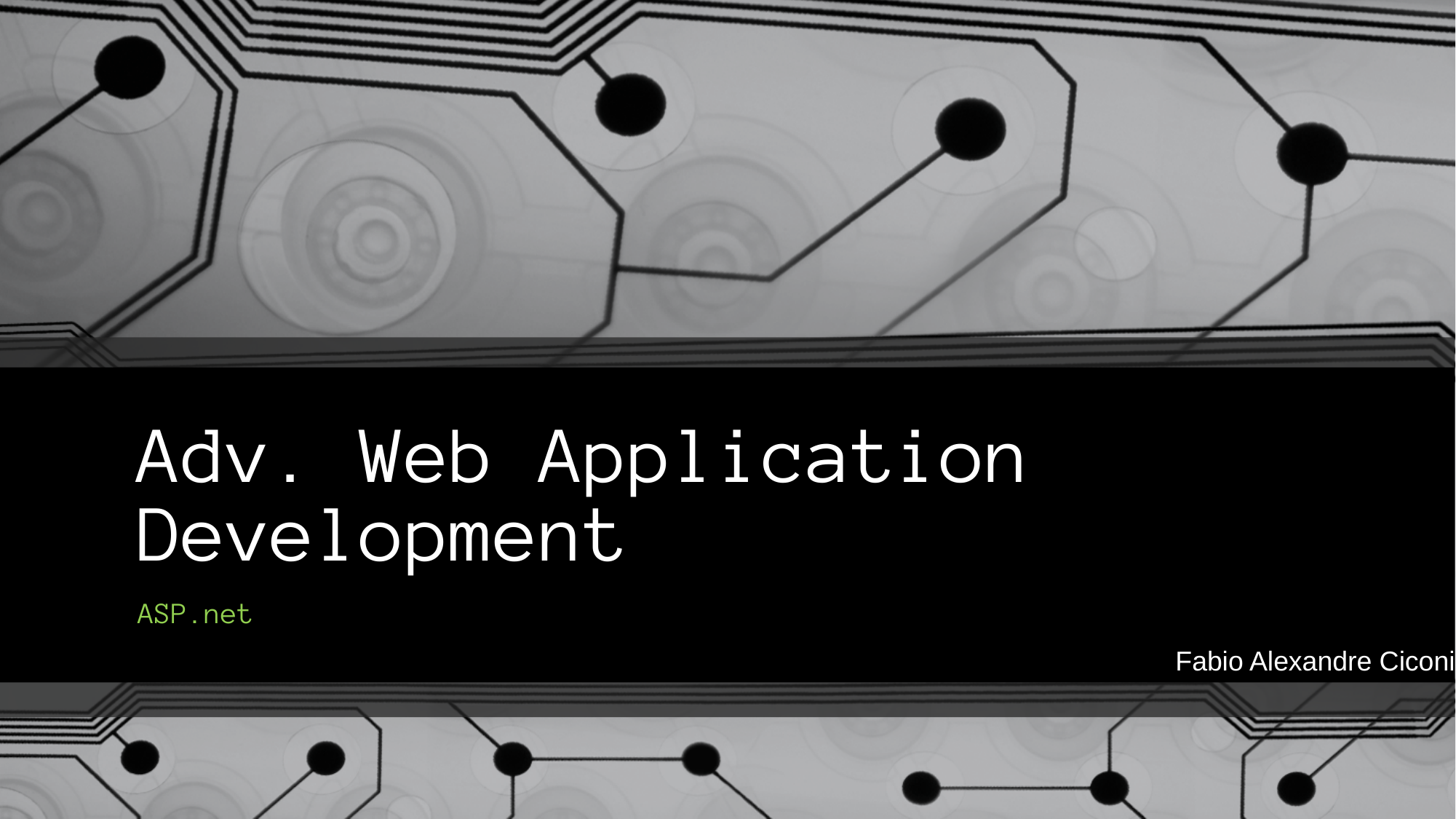

# Adv. Web Application Development
ASP.net
Fabio Alexandre Ciconi